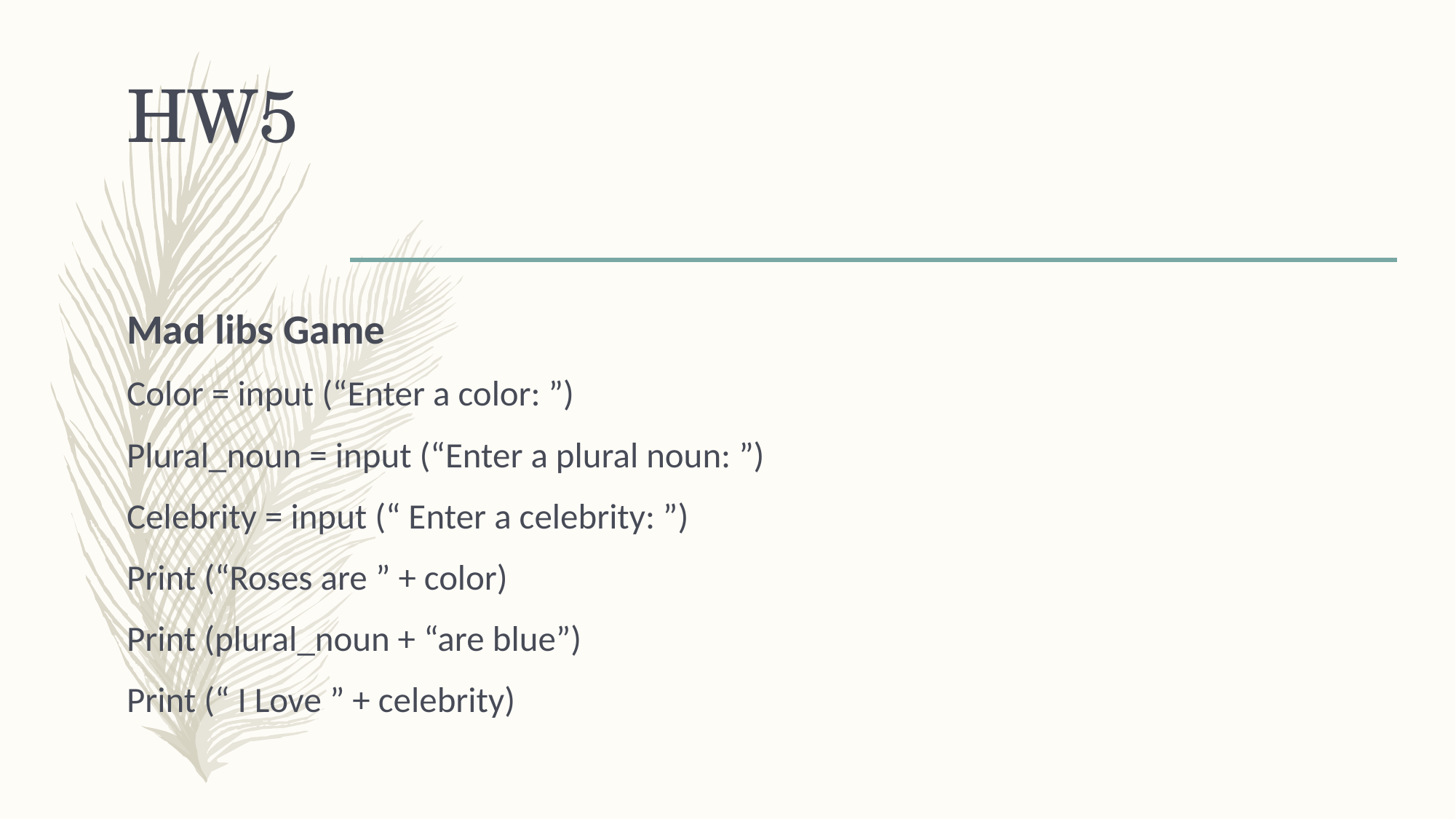

# HW5
Mad libs Game
Color = input (“Enter a color: ”)
Plural_noun = input (“Enter a plural noun: ”)
Celebrity = input (“ Enter a celebrity: ”)
Print (“Roses are ” + color)
Print (plural_noun + “are blue”)
Print (“ I Love ” + celebrity)